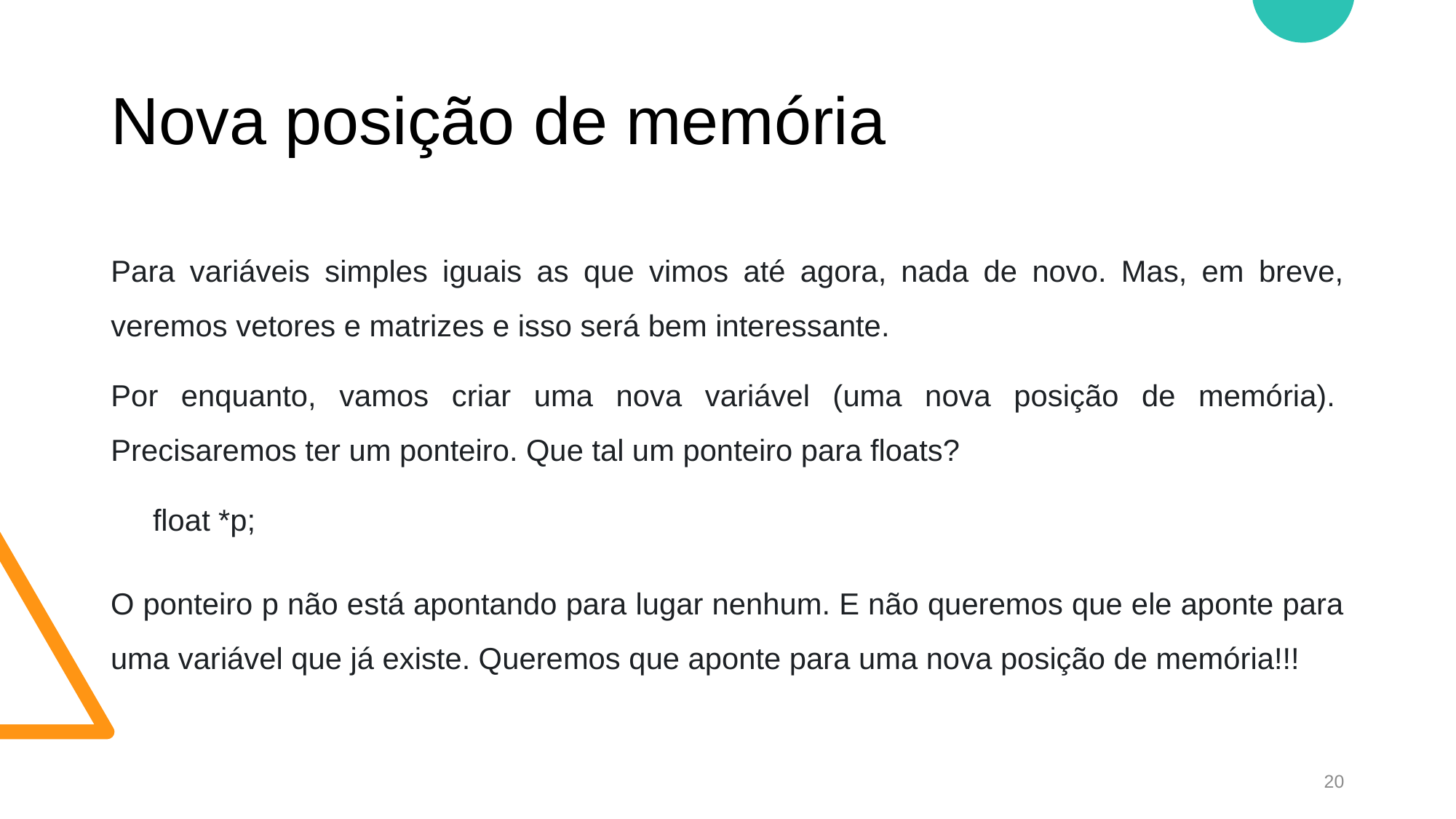

# Nova posição de memória
Para variáveis simples iguais as que vimos até agora, nada de novo. Mas, em breve, veremos vetores e matrizes e isso será bem interessante.
Por enquanto, vamos criar uma nova variável (uma nova posição de memória).  Precisaremos ter um ponteiro. Que tal um ponteiro para floats?
     float *p;
O ponteiro p não está apontando para lugar nenhum. E não queremos que ele aponte para uma variável que já existe. Queremos que aponte para uma nova posição de memória!!!
20